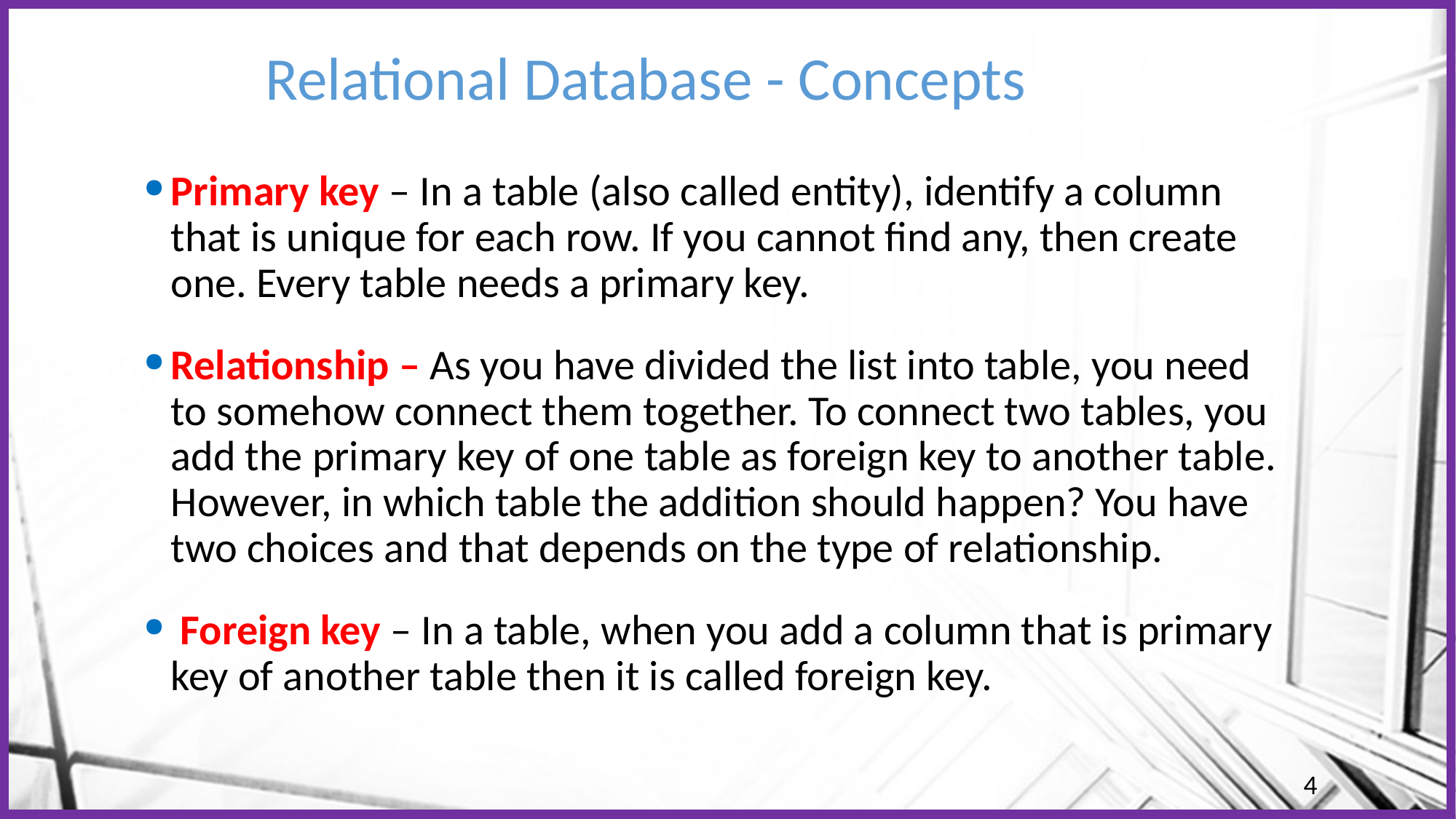

# Relational Database - Concepts
Primary key – In a table (also called entity), identify a column that is unique for each row. If you cannot find any, then create one. Every table needs a primary key.
Relationship – As you have divided the list into table, you need to somehow connect them together. To connect two tables, you add the primary key of one table as foreign key to another table. However, in which table the addition should happen? You have two choices and that depends on the type of relationship.
 Foreign key – In a table, when you add a column that is primary key of another table then it is called foreign key.

4